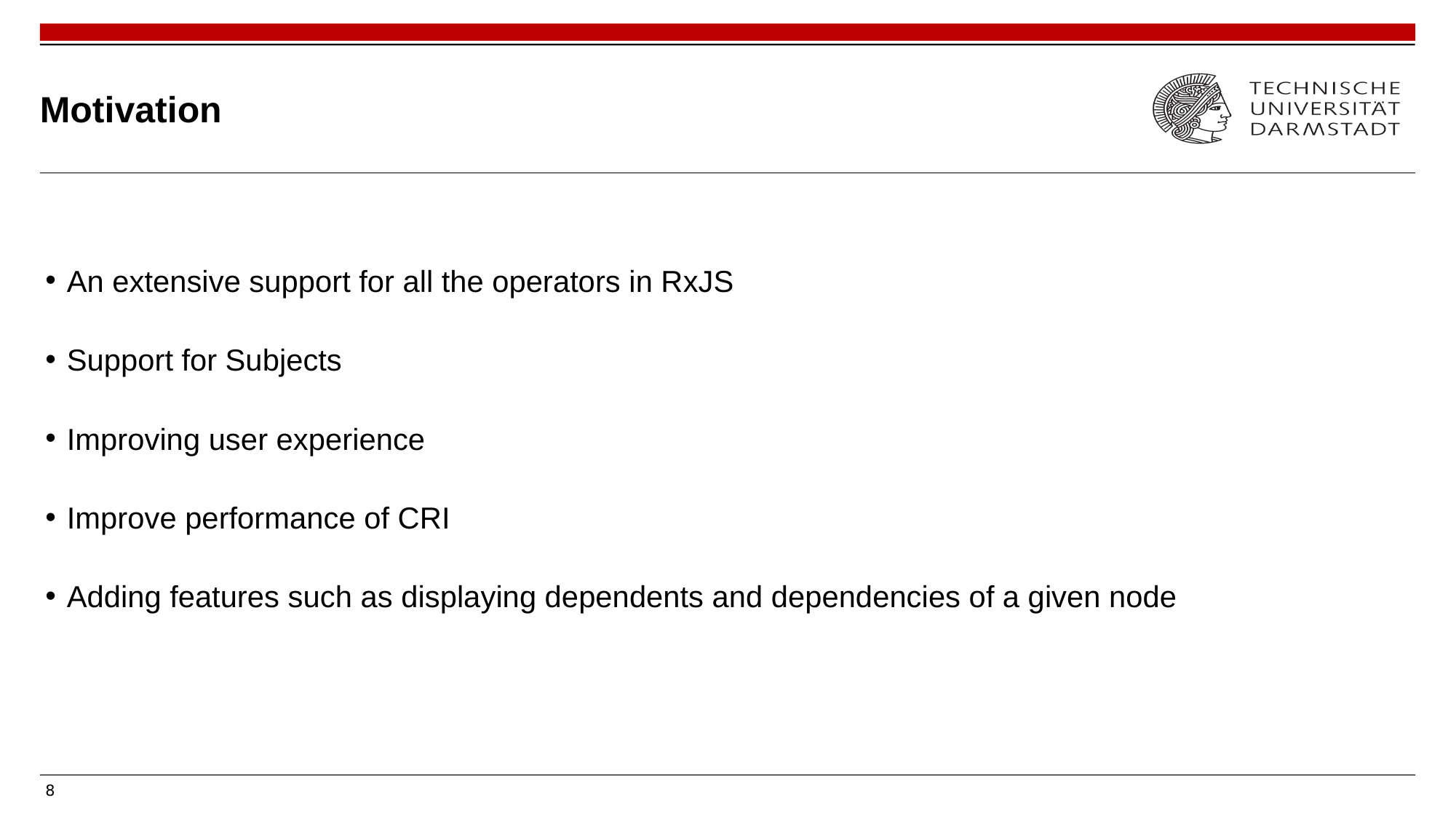

# Motivation

An extensive support for all the operators in RxJS
Support for Subjects
Improving user experience
Improve performance of CRI
Adding features such as displaying dependents and dependencies of a given node

8